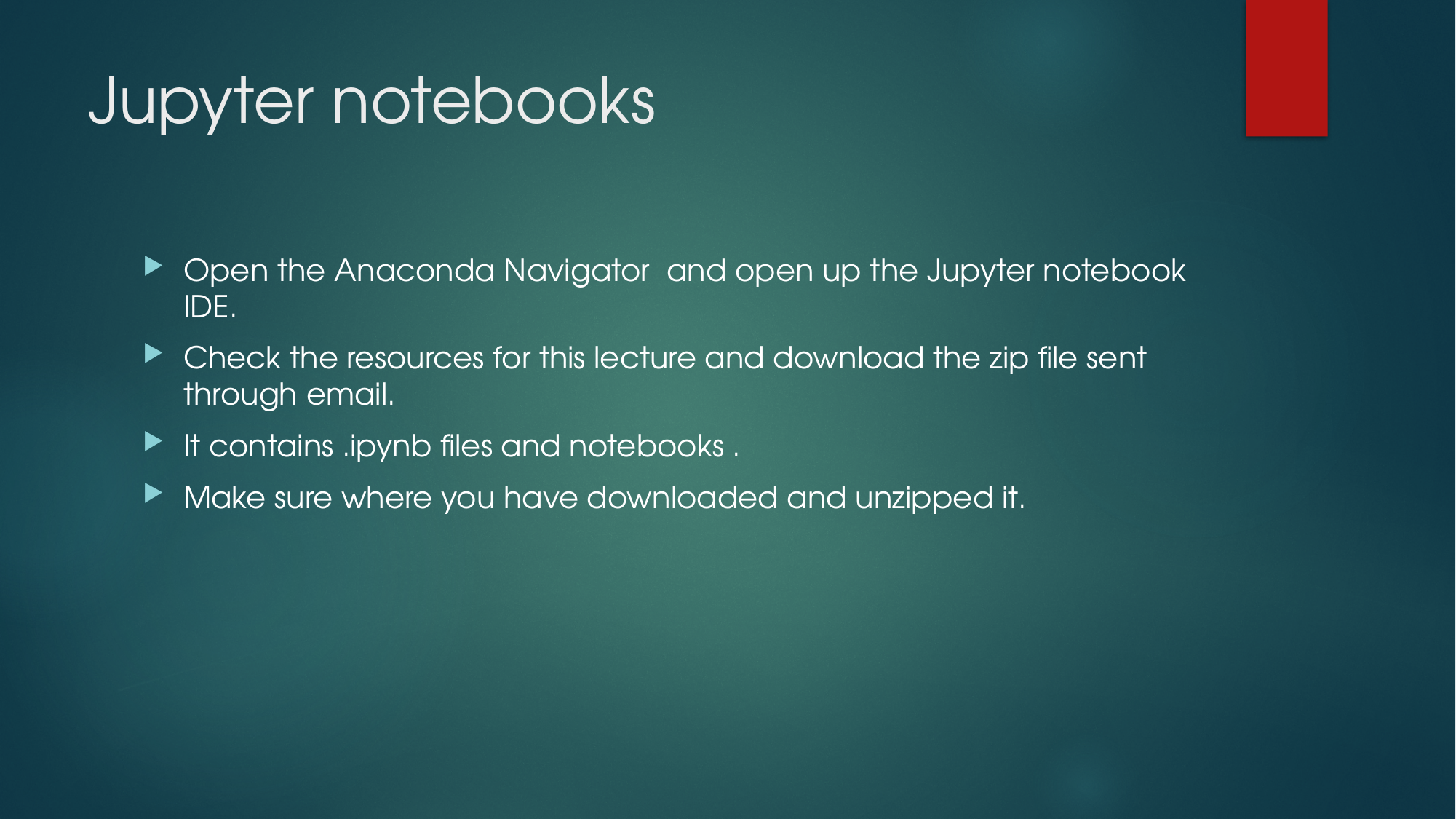

# Jupyter notebooks
Open the Anaconda Navigator  and open up the Jupyter notebook IDE.
Check the resources for this lecture and download the zip file sent through email.
It contains .ipynb files and notebooks .
Make sure where you have downloaded and unzipped it.